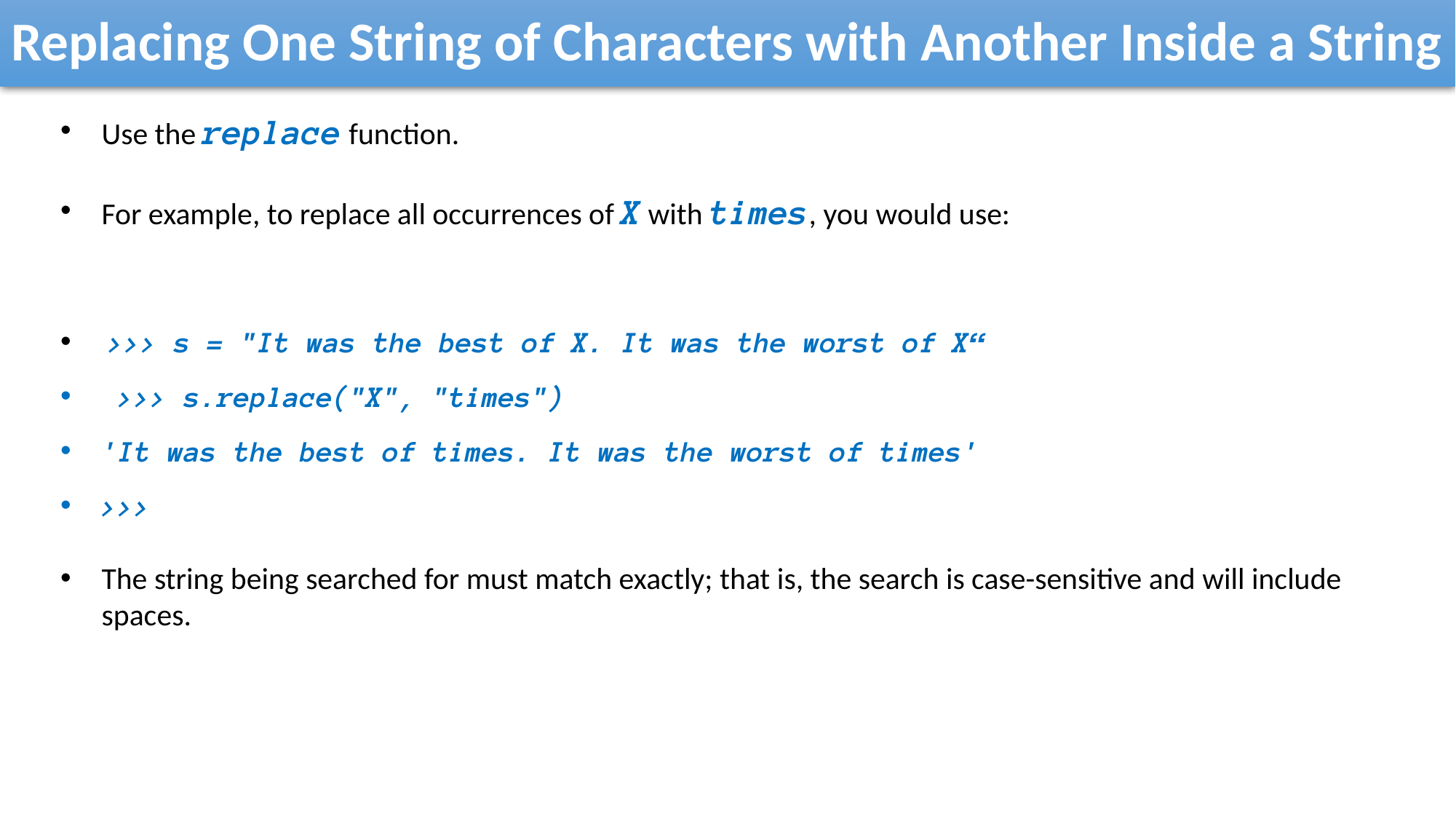

Replacing One String of Characters with Another Inside a String
Use the replace function.

For example, to replace all occurrences of X with times, you would use:

 >>> s = "It was the best of X. It was the worst of X“
 >>> s.replace("X", "times")
'It was the best of times. It was the worst of times'
>>>

The string being searched for must match exactly; that is, the search is case-sensitive and will include spaces.